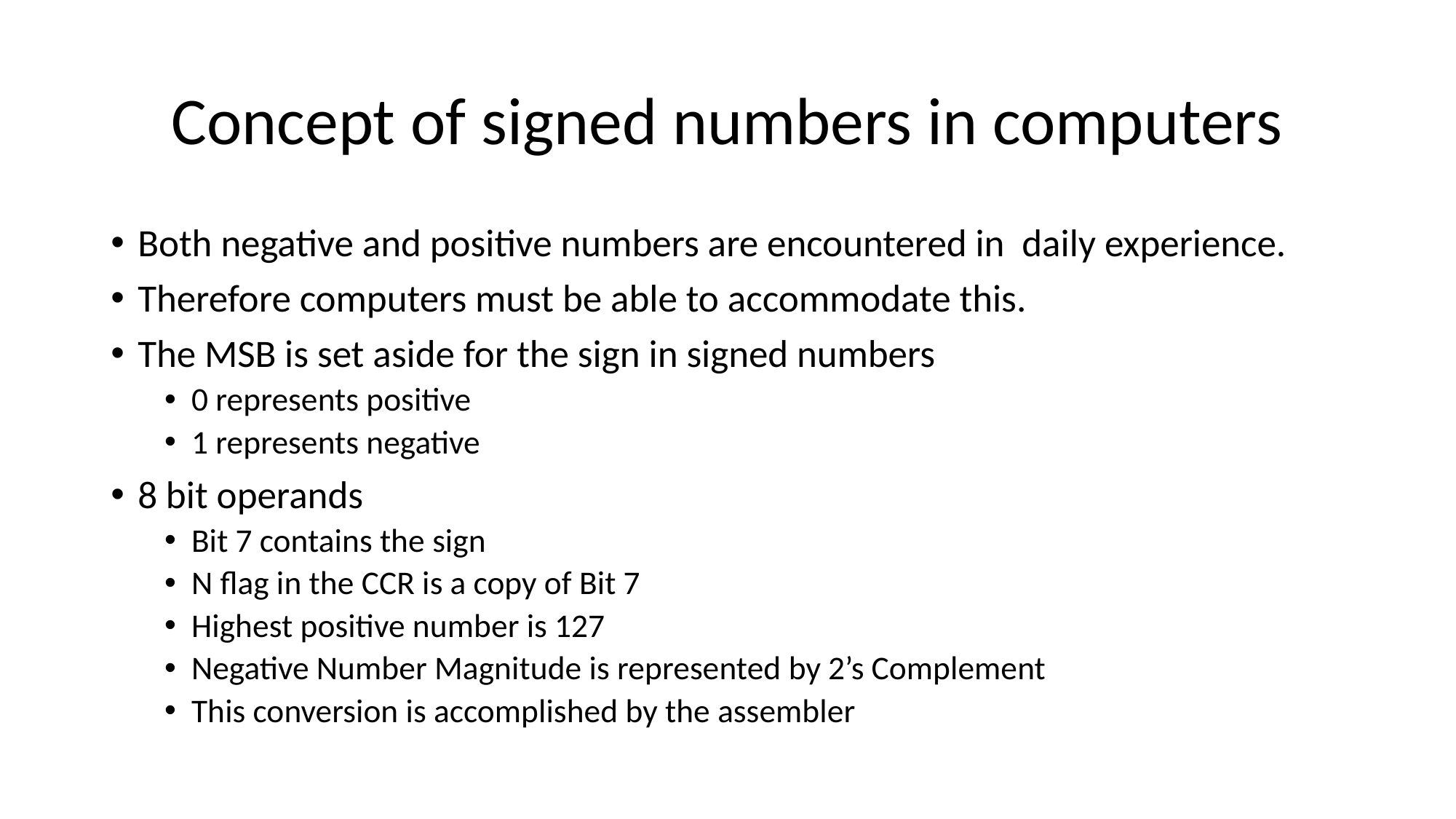

# Concept of signed numbers in computers
Both negative and positive numbers are encountered in  daily experience.
Therefore computers must be able to accommodate this.
The MSB is set aside for the sign in signed numbers
0 represents positive
1 represents negative
8 bit operands
Bit 7 contains the sign
N flag in the CCR is a copy of Bit 7
Highest positive number is 127
Negative Number Magnitude is represented by 2’s Complement
This conversion is accomplished by the assembler